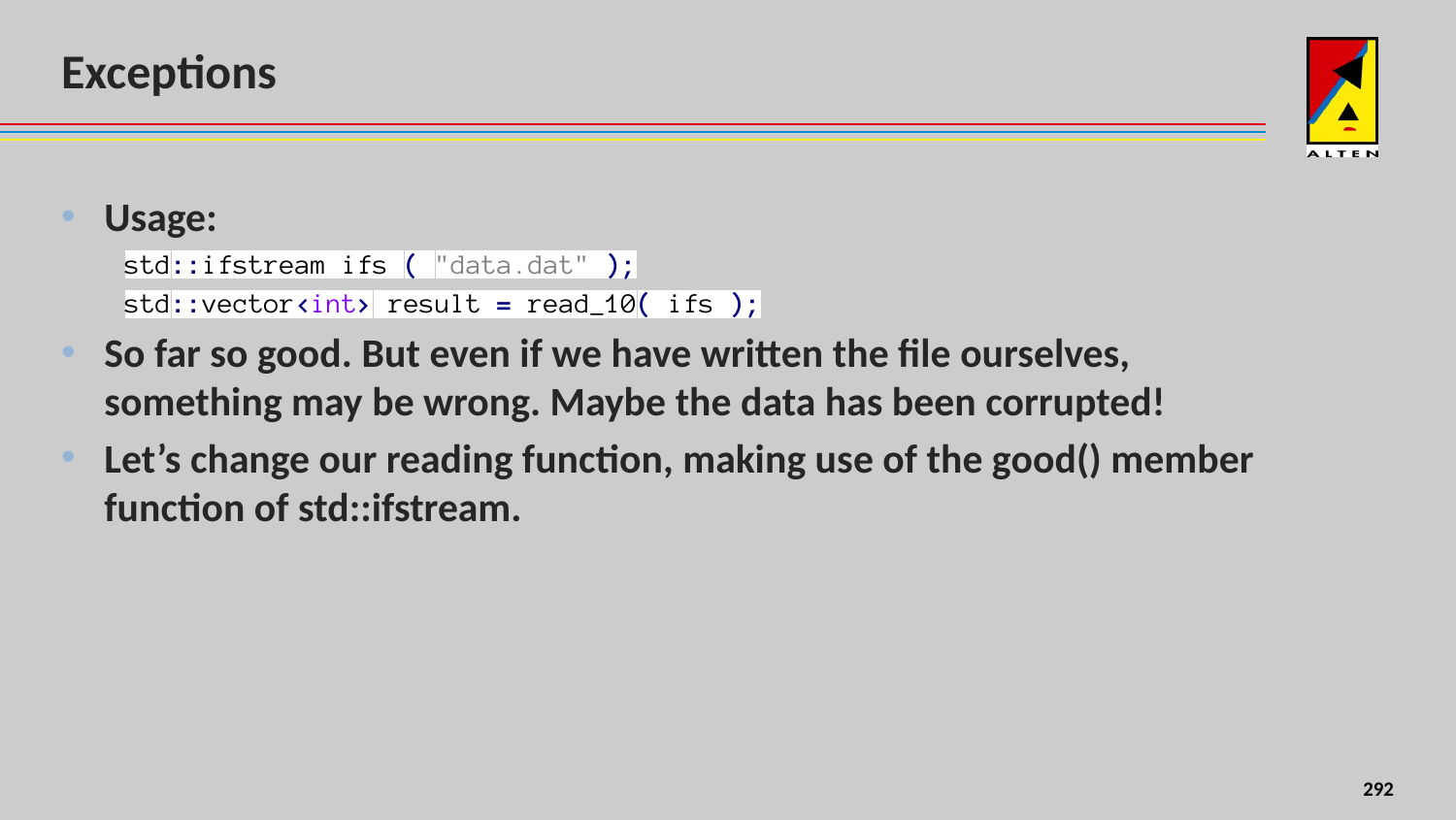

# Exceptions
Usage:
std::ifstream ifs ( "data.dat" );
std::vector<int> result = read_10( ifs );
So far so good. But even if we have written the file ourselves, something may be wrong. Maybe the data has been corrupted!
Let’s change our reading function, making use of the good() member function of std::ifstream.
292